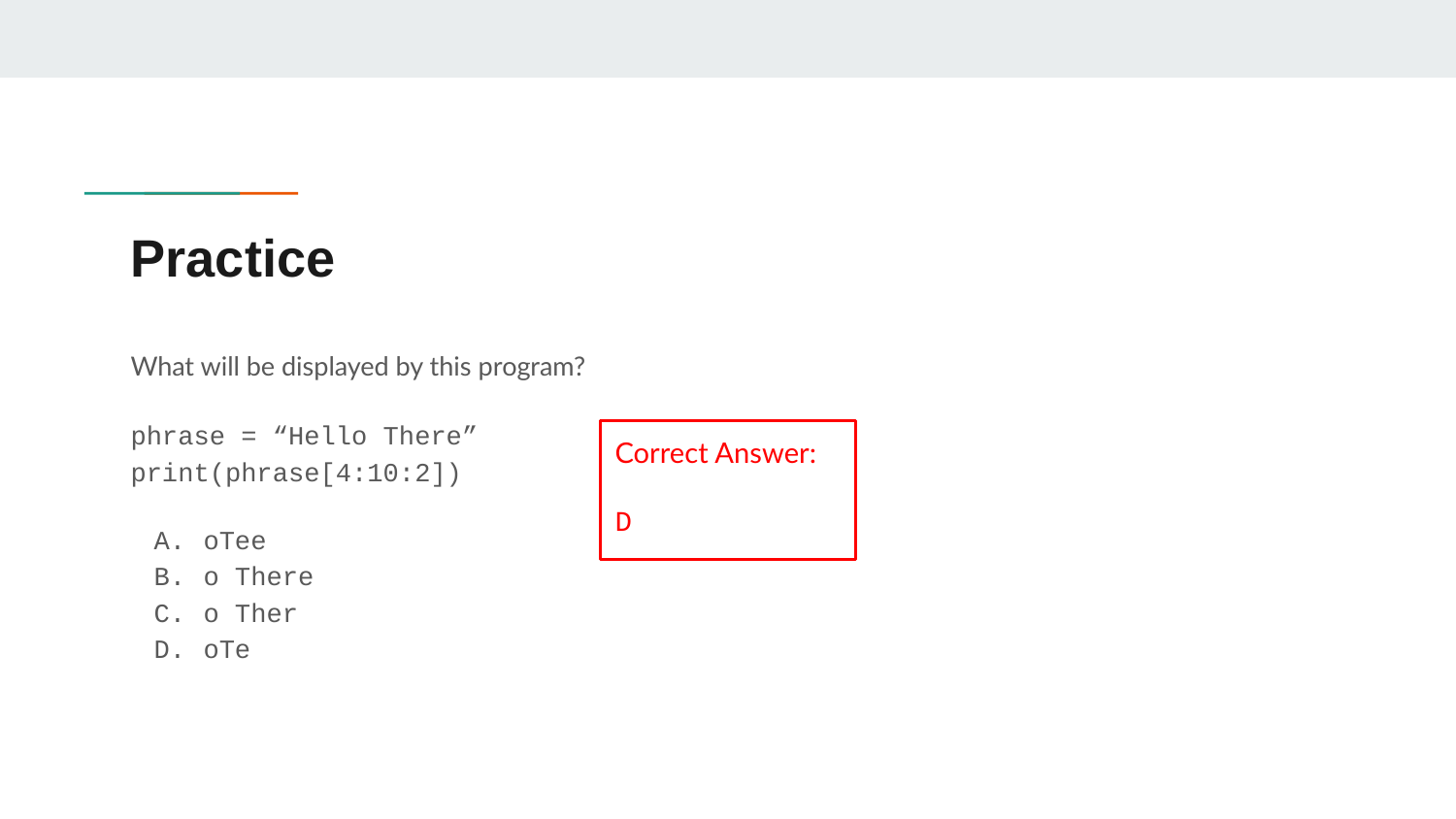

# Practice
What will be displayed by this program?
phrase = “Hello There”
print(phrase[4:10:2])
oTee
o There
o Ther
oTe
Correct Answer:

D